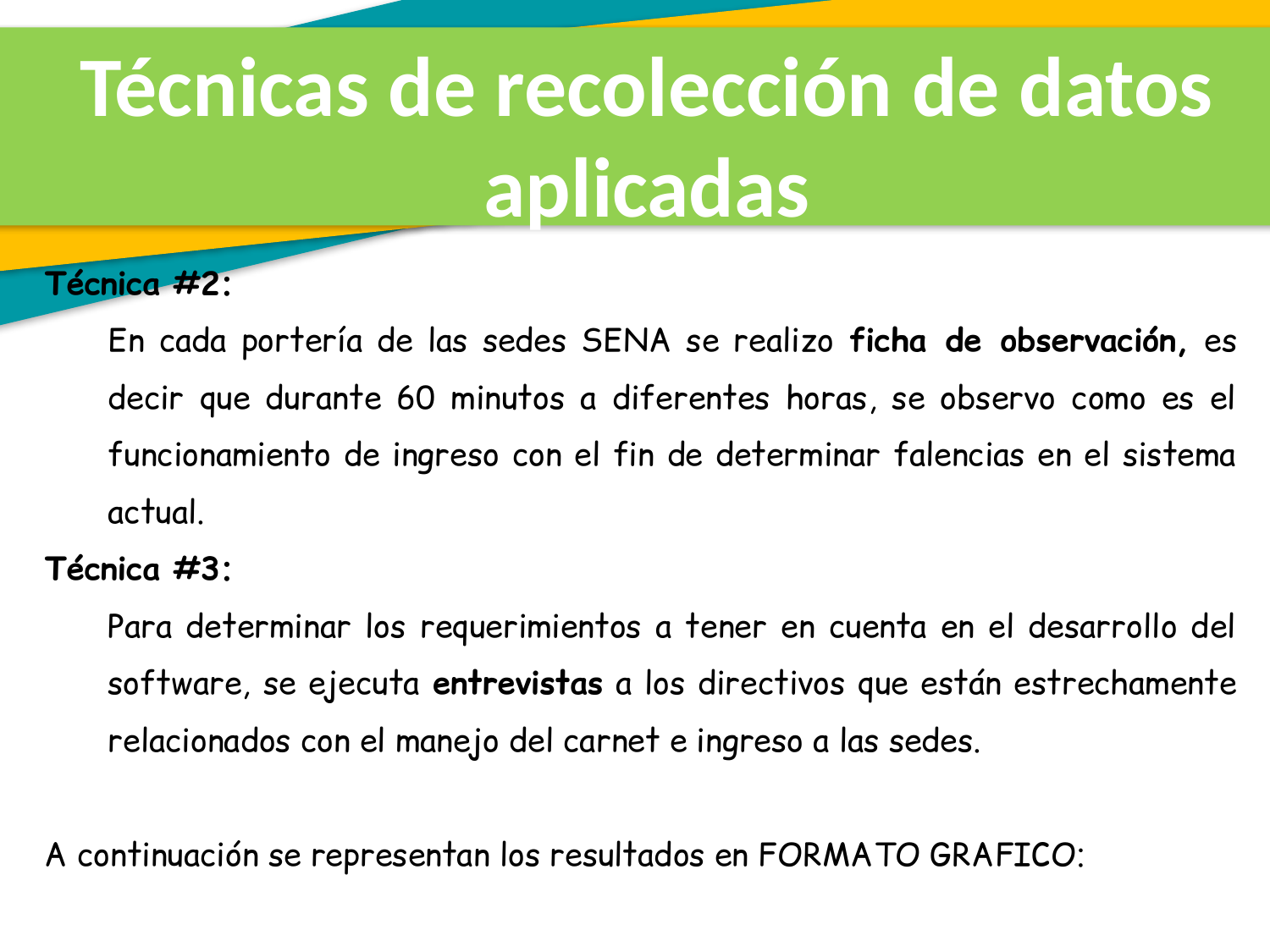

Técnicas de recolección de datos aplicadas
Técnica #2:
En cada portería de las sedes SENA se realizo ficha de observación, es decir que durante 60 minutos a diferentes horas, se observo como es el funcionamiento de ingreso con el fin de determinar falencias en el sistema actual.
Técnica #3:
Para determinar los requerimientos a tener en cuenta en el desarrollo del software, se ejecuta entrevistas a los directivos que están estrechamente relacionados con el manejo del carnet e ingreso a las sedes.

A continuación se representan los resultados en FORMATO GRAFICO: